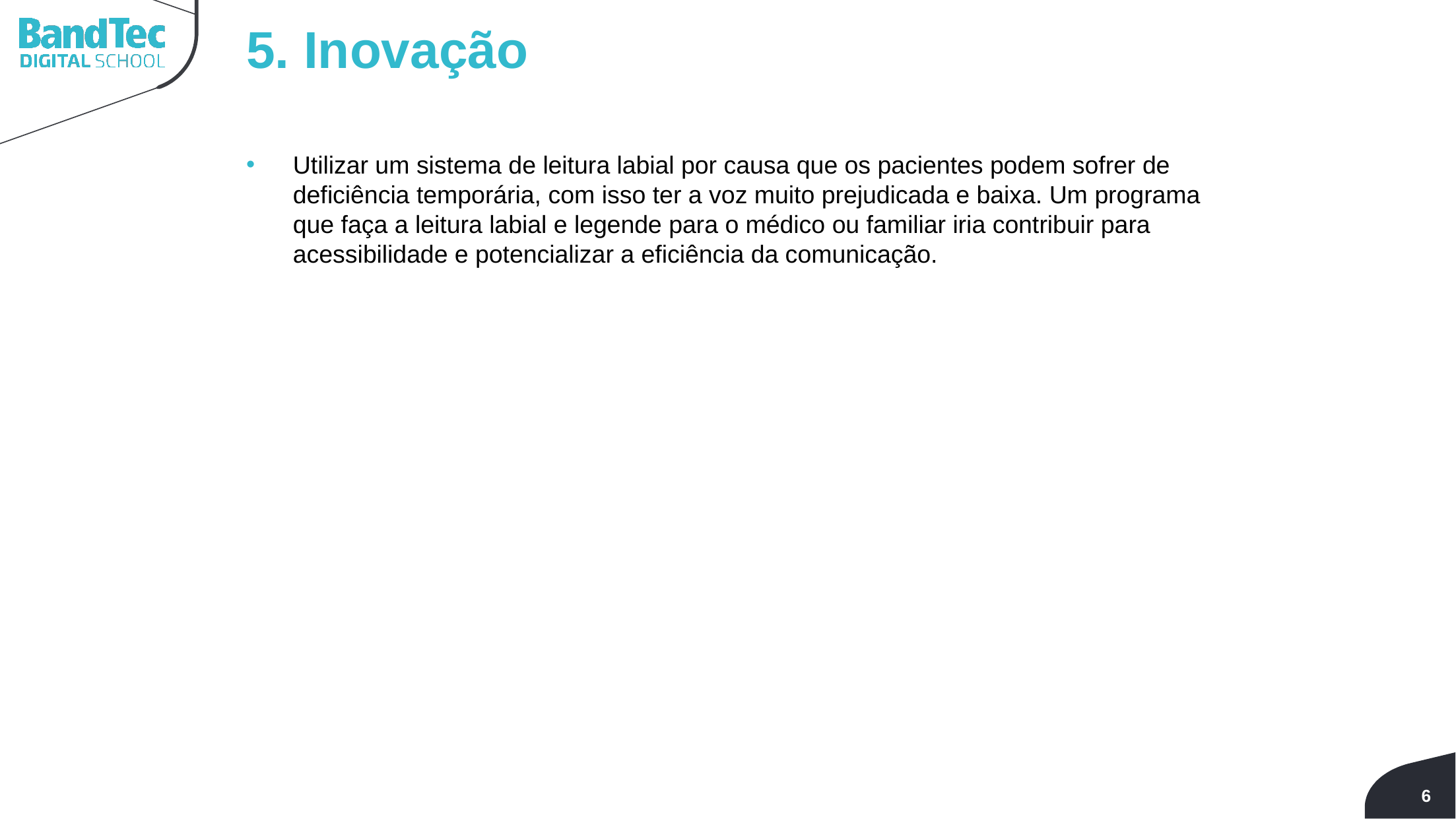

5. Inovação
Utilizar um sistema de leitura labial por causa que os pacientes podem sofrer de deficiência temporária, com isso ter a voz muito prejudicada e baixa. Um programa que faça a leitura labial e legende para o médico ou familiar iria contribuir para acessibilidade e potencializar a eficiência da comunicação.

6